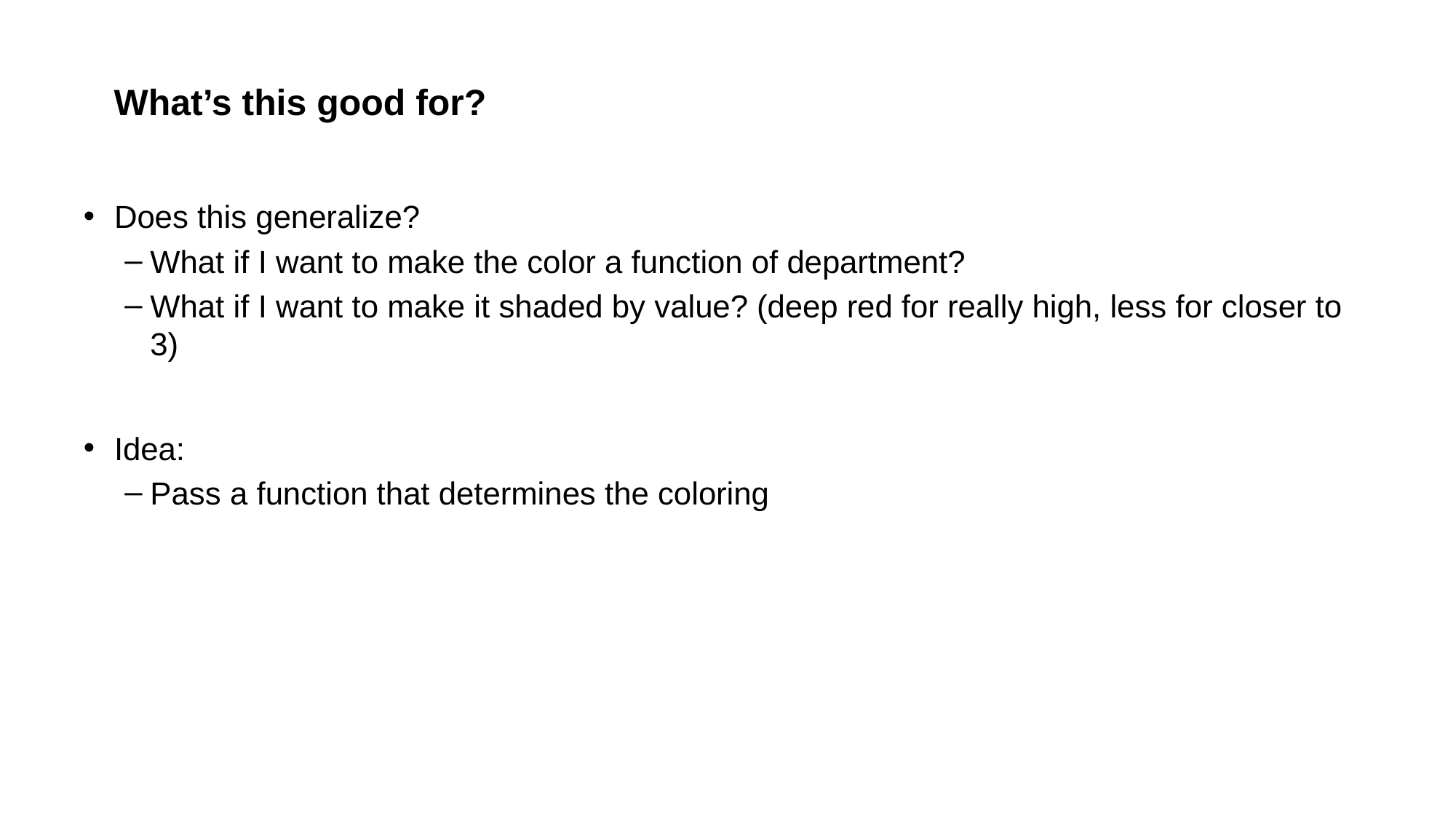

# What’s this good for?
Does this generalize?
What if I want to make the color a function of department?
What if I want to make it shaded by value? (deep red for really high, less for closer to 3)

Idea:
Pass a function that determines the coloring